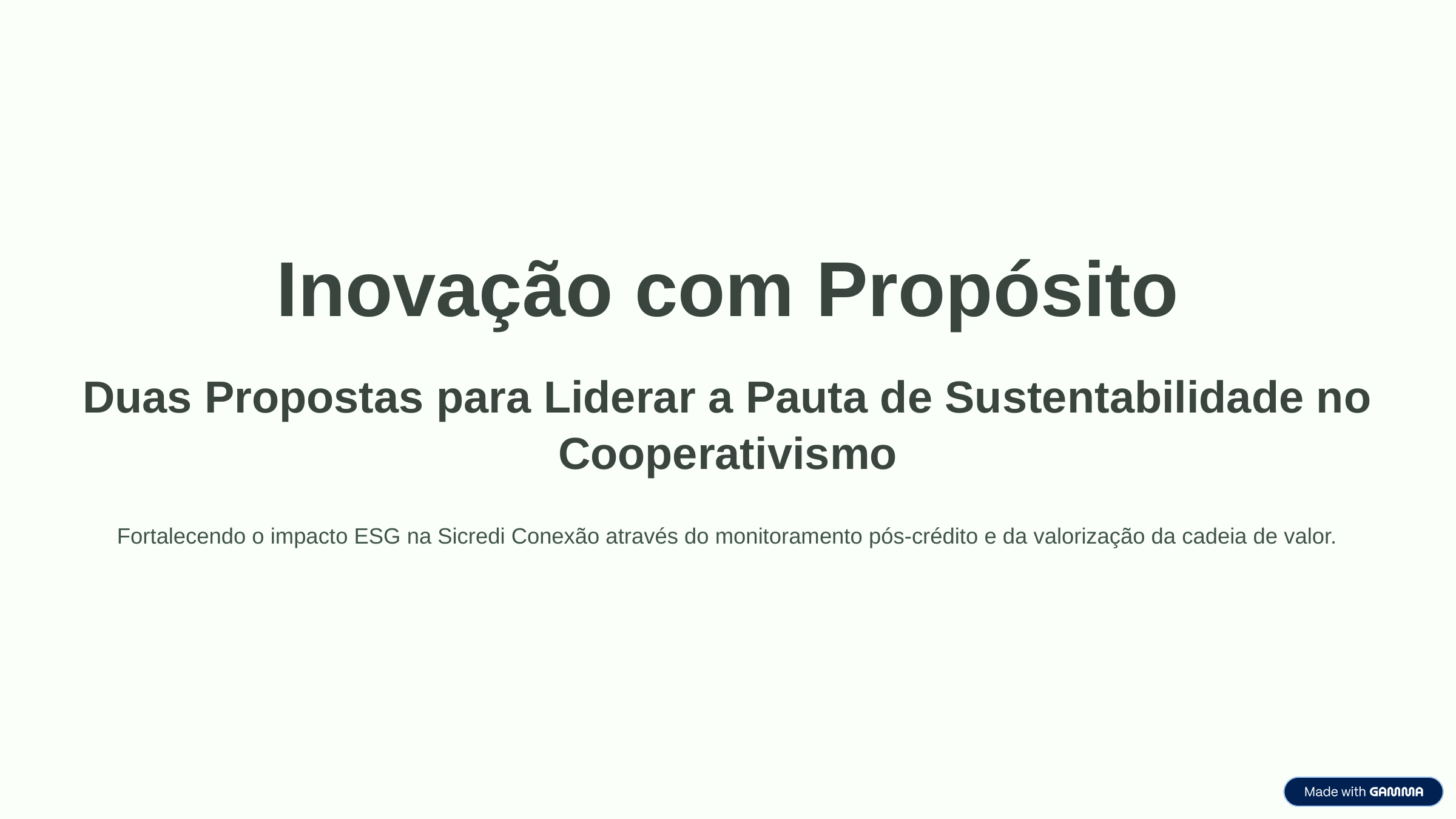

Inovação com Propósito
Duas Propostas para Liderar a Pauta de Sustentabilidade no Cooperativismo
Fortalecendo o impacto ESG na Sicredi Conexão através do monitoramento pós-crédito e da valorização da cadeia de valor.